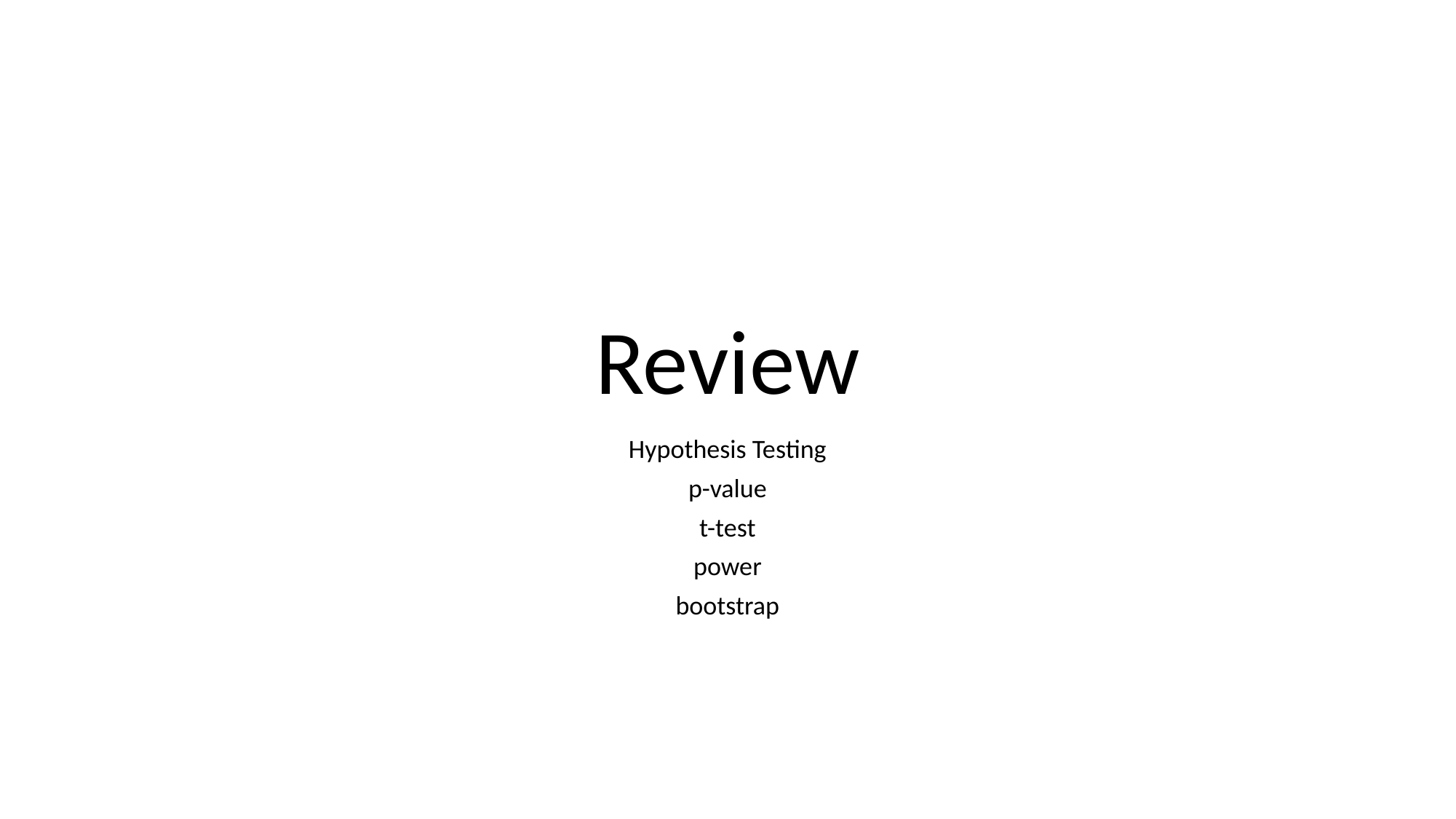

# Review
Hypothesis Testing
p-value
t-test
power
bootstrap